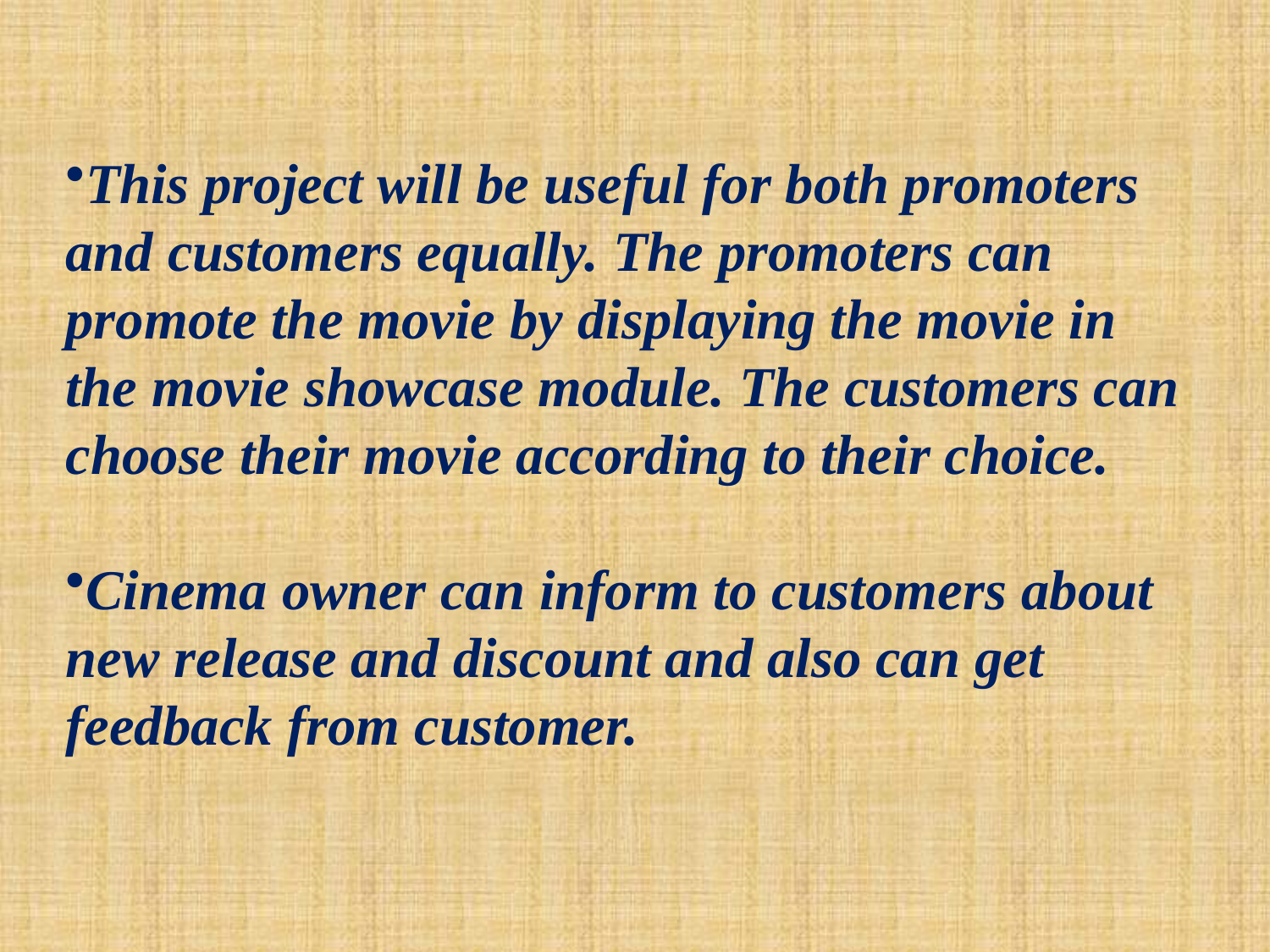

#
This project will be useful for both promoters and customers equally. The promoters can promote the movie by displaying the movie in the movie showcase module. The customers can choose their movie according to their choice.

Cinema owner can inform to customers about new release and discount and also can get feedback from customer.